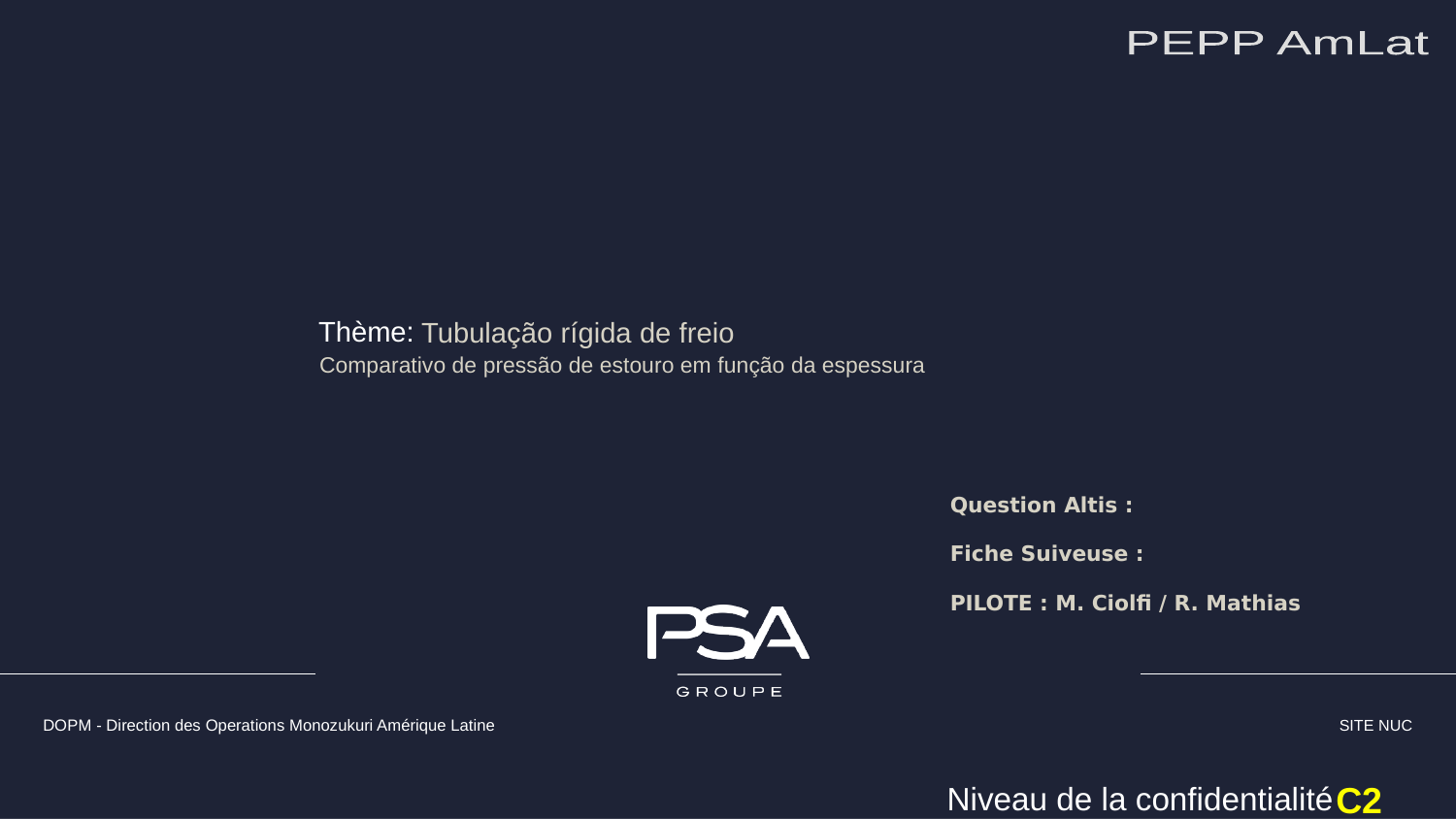

PE	PP AmLat
# Tubulação rígida de freio
Comparativo de pressão de estouro em função da espessura
Question Altis :

Fiche Suiveuse :

PILOTE : M. Ciolfi / R. Mathias

DOPM - Direction des Operations Monozukuri Amérique Latine
SITE NUC

C2